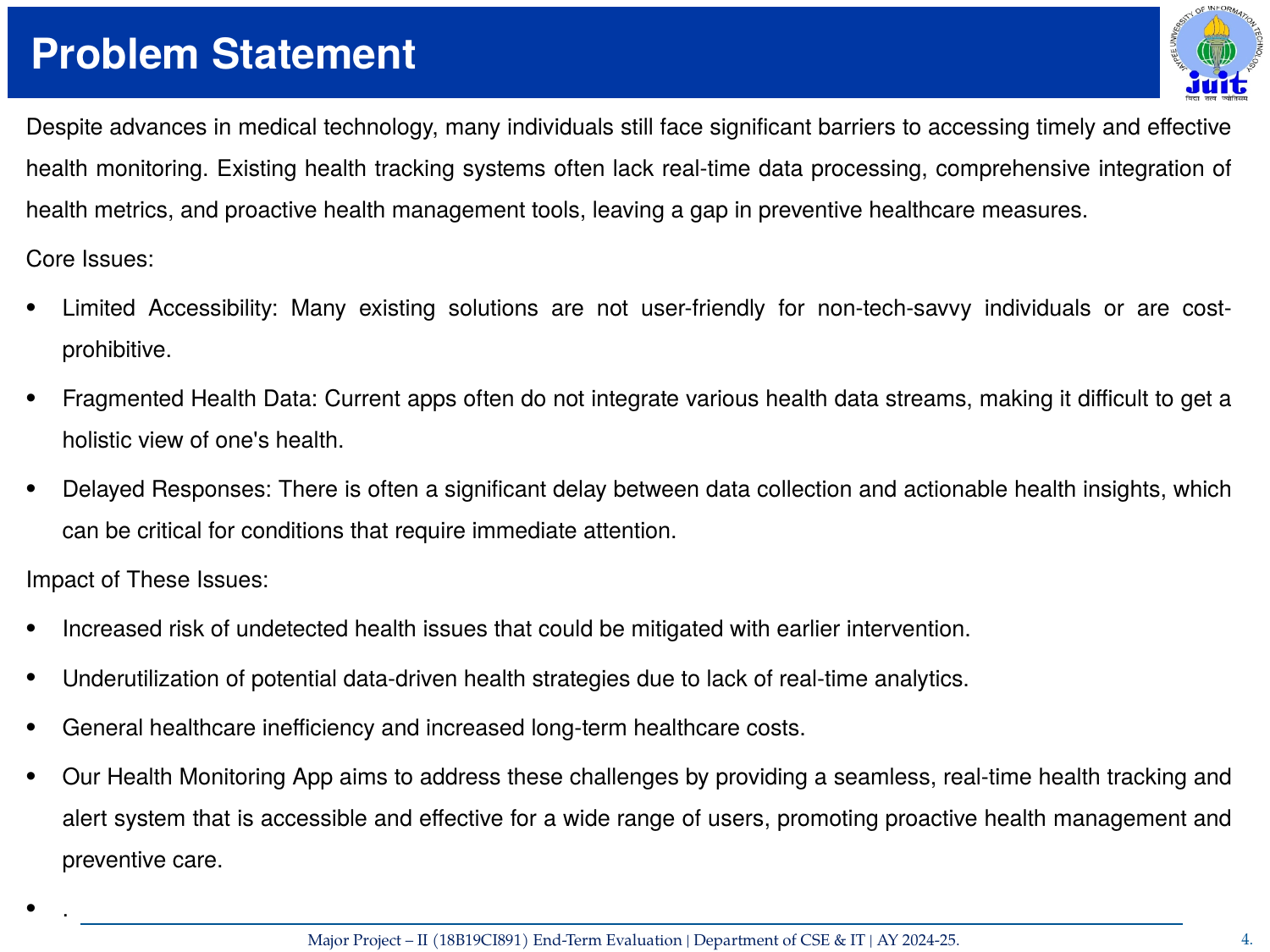

# Problem Statement
Despite advances in medical technology, many individuals still face significant barriers to accessing timely and effective health monitoring. Existing health tracking systems often lack real-time data processing, comprehensive integration of health metrics, and proactive health management tools, leaving a gap in preventive healthcare measures.
Core Issues:
Limited Accessibility: Many existing solutions are not user-friendly for non-tech-savvy individuals or are cost-prohibitive.
Fragmented Health Data: Current apps often do not integrate various health data streams, making it difficult to get a holistic view of one's health.
Delayed Responses: There is often a significant delay between data collection and actionable health insights, which can be critical for conditions that require immediate attention.
Impact of These Issues:
Increased risk of undetected health issues that could be mitigated with earlier intervention.
Underutilization of potential data-driven health strategies due to lack of real-time analytics.
General healthcare inefficiency and increased long-term healthcare costs.
Our Health Monitoring App aims to address these challenges by providing a seamless, real-time health tracking and alert system that is accessible and effective for a wide range of users, promoting proactive health management and preventive care.
.